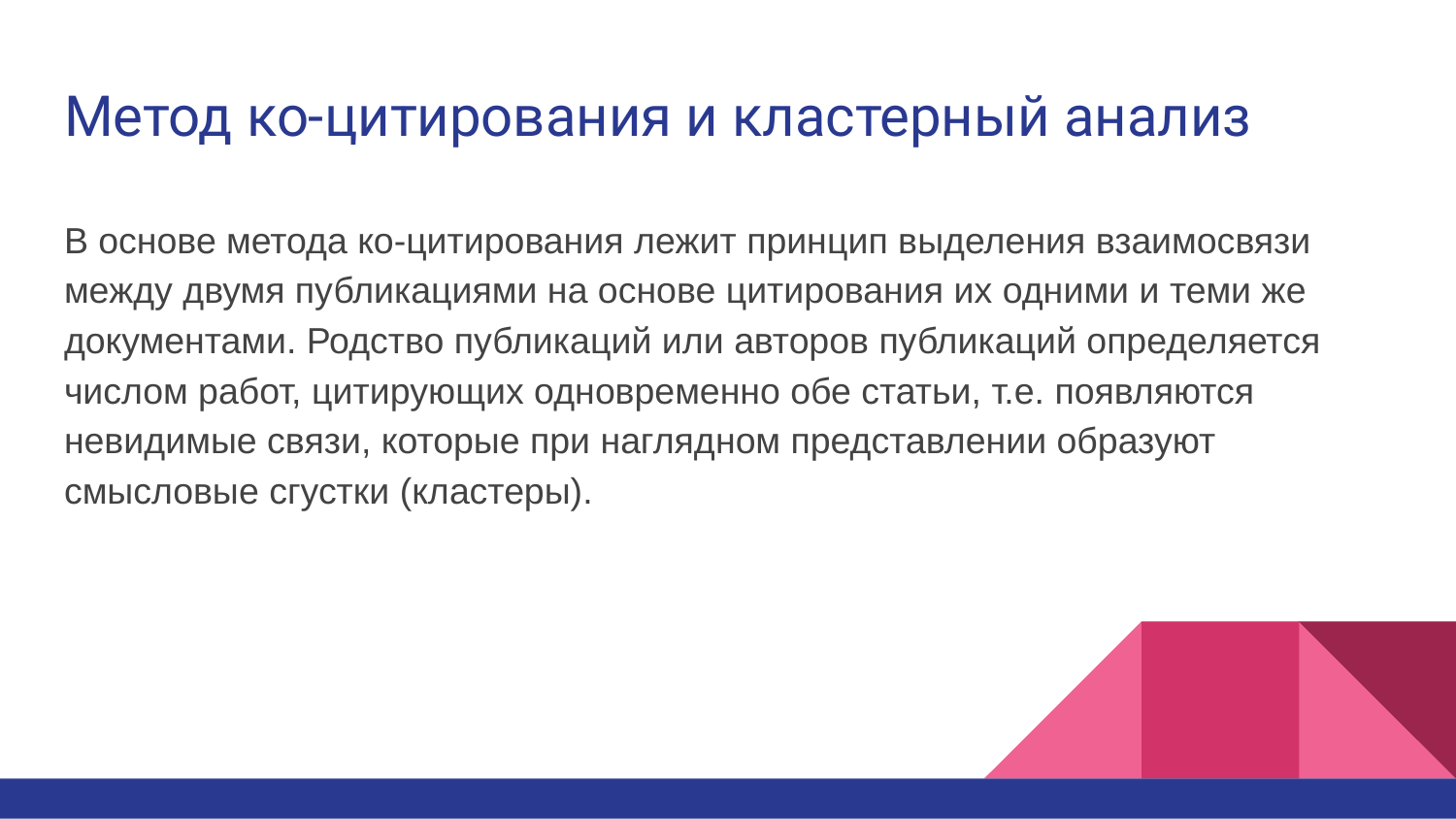

# Метод ко-цитирования и кластерный анализ
В основе метода ко-цитирования лежит принцип выделения взаимосвязи между двумя публикациями на основе цитирования их одними и теми же документами. Родство публикаций или авторов публикаций определяется числом работ, цитирующих одновременно обе статьи, т.е. появляются невидимые связи, которые при наглядном представлении образуют смысловые сгустки (кластеры).